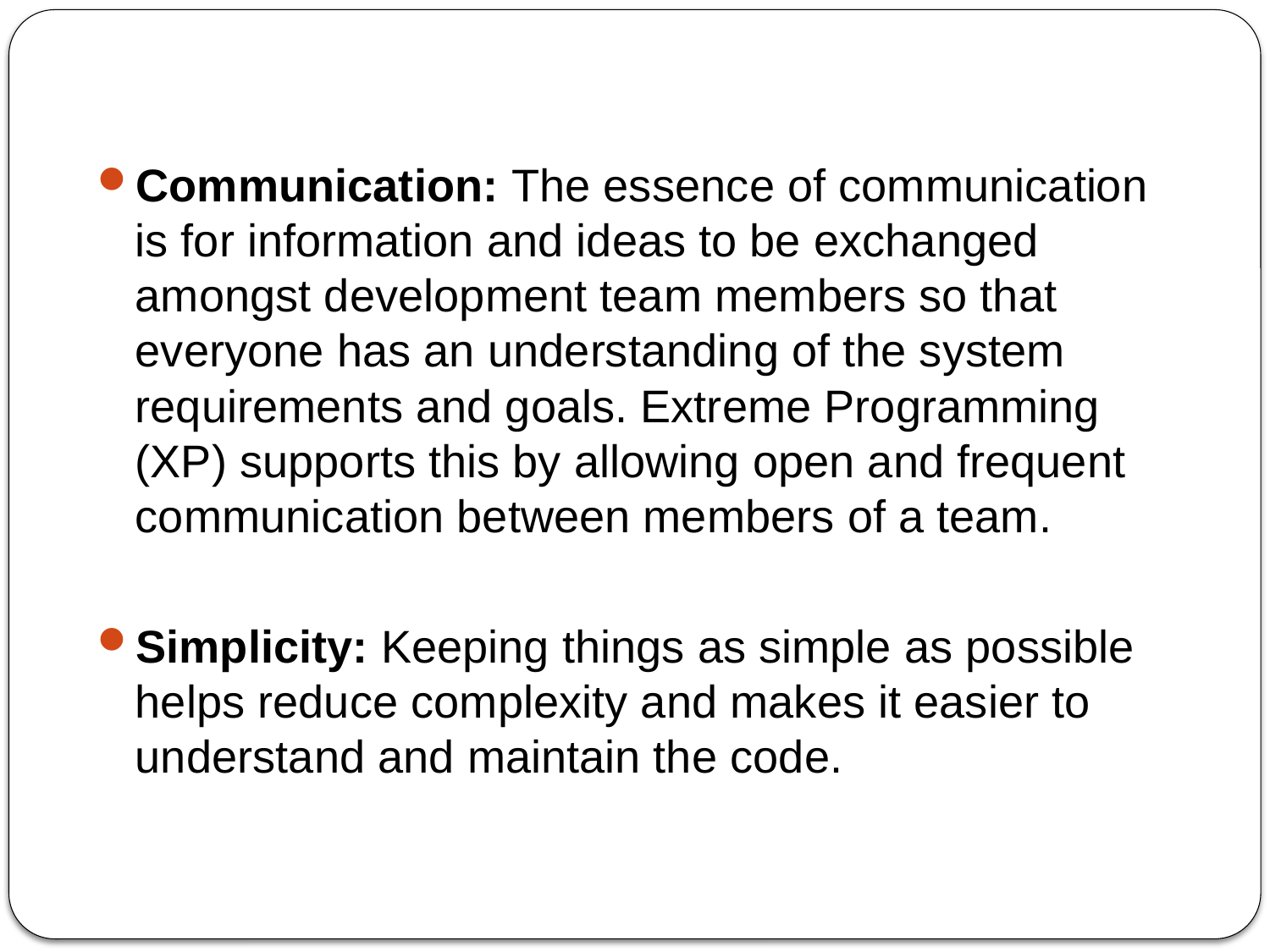

Communication: The essence of communication is for information and ideas to be exchanged amongst development team members so that everyone has an understanding of the system requirements and goals. Extreme Programming (XP) supports this by allowing open and frequent communication between members of a team.

Simplicity: Keeping things as simple as possible helps reduce complexity and makes it easier to understand and maintain the code.